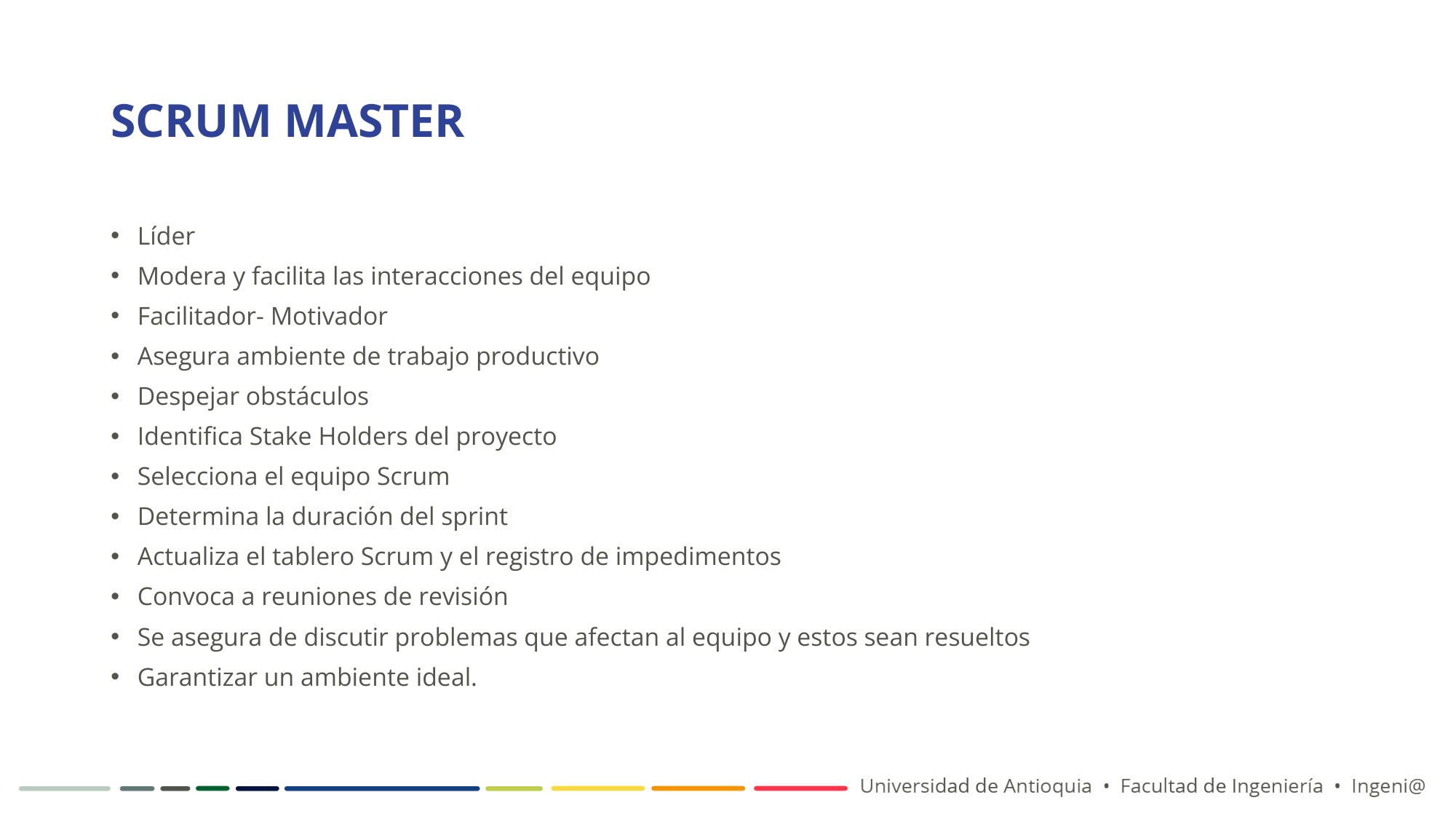

# SCRUM MASTER
Líder
Modera y facilita las interacciones del equipo
Facilitador- Motivador
Asegura ambiente de trabajo productivo
Despejar obstáculos
Identifica Stake Holders del proyecto
Selecciona el equipo Scrum
Determina la duración del sprint
Actualiza el tablero Scrum y el registro de impedimentos
Convoca a reuniones de revisión
Se asegura de discutir problemas que afectan al equipo y estos sean resueltos
Garantizar un ambiente ideal.